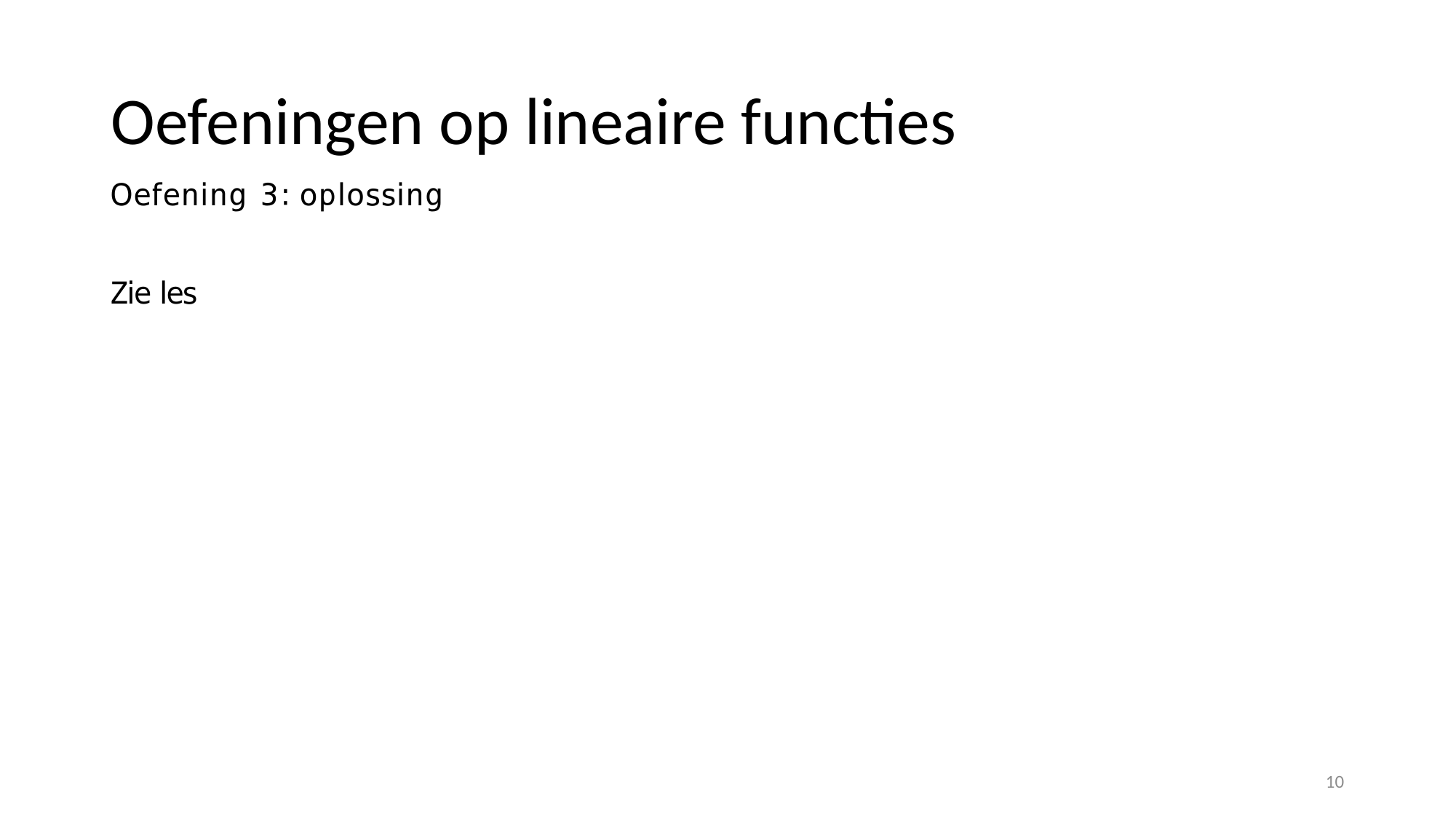

# Oefeningen op lineaire functies
Oefening 3: oplossing

Zie les

10